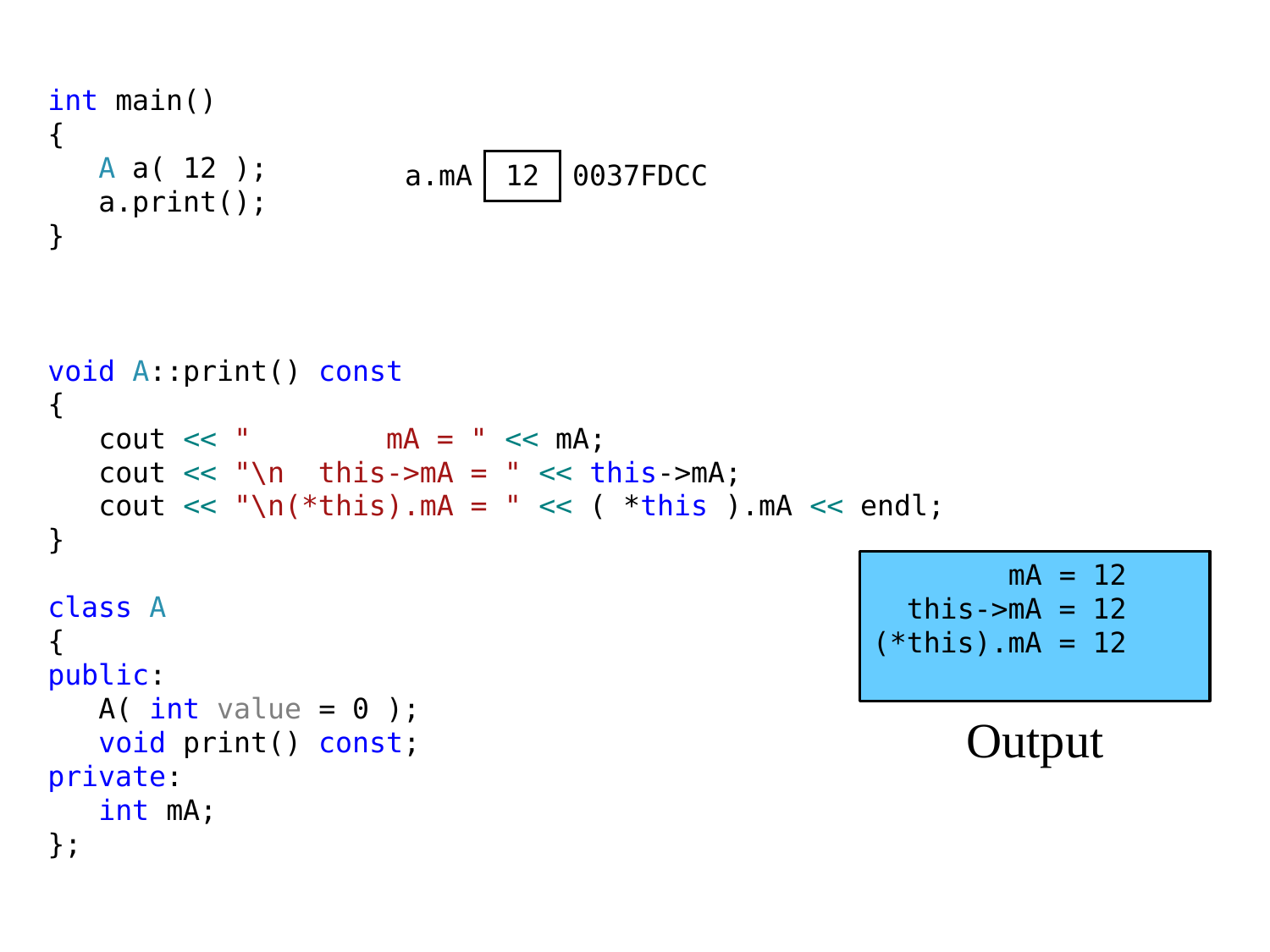

int main()
{
   A a( 12 );
   a.print();
}

void A::print() const
{
   cout << "        mA = " << mA;
   cout << "\n  this->mA = " << this->mA;
   cout << "\n(*this).mA = " << ( *this ).mA << endl;
}

class A
{
public:
   A( int value = 0 );
   void print() const;
private:
   int mA;
};
| a.mA | 12 | 0037FDCC |
| --- | --- | --- |
(*this).mA = 12
(*this->mA = 12
(*this).mA = 12
Output